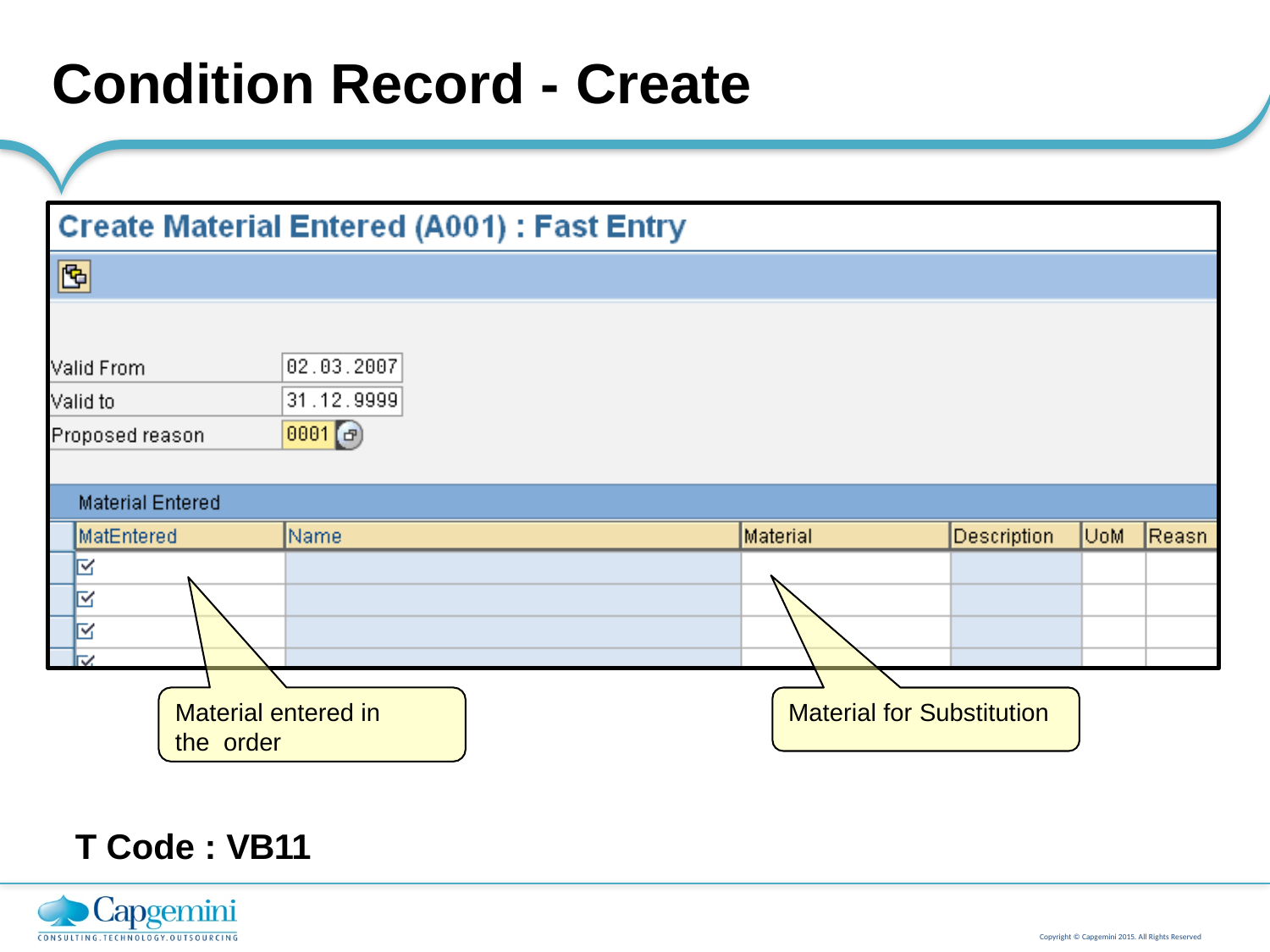

# Condition Record - Create

Material for Substitution
Material entered in the  order
T Code : VB11